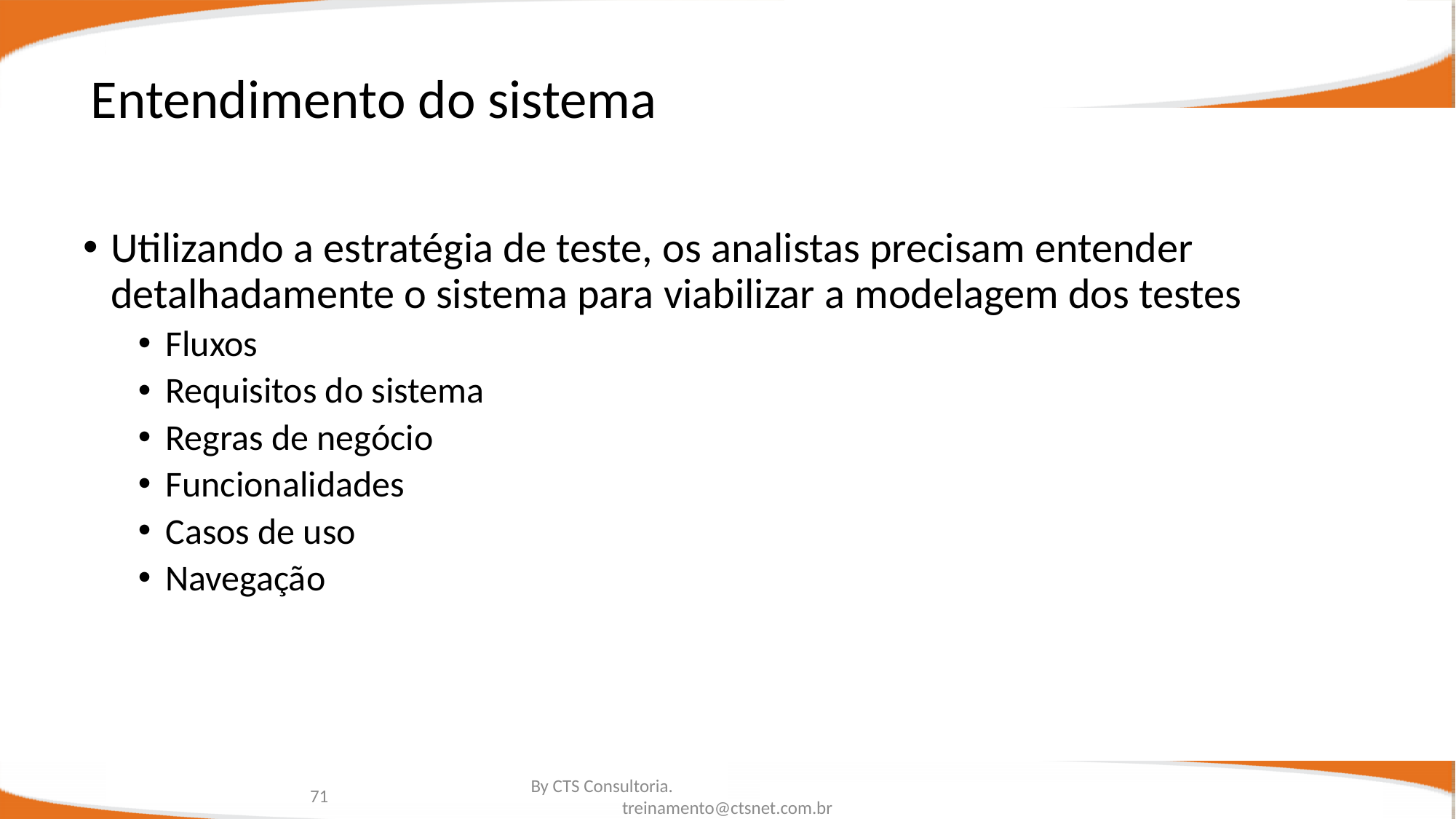

# Entendimento do sistema
Utilizando a estratégia de teste, os analistas precisam entender detalhadamente o sistema para viabilizar a modelagem dos testes
Fluxos
Requisitos do sistema
Regras de negócio
Funcionalidades
Casos de uso
Navegação
71